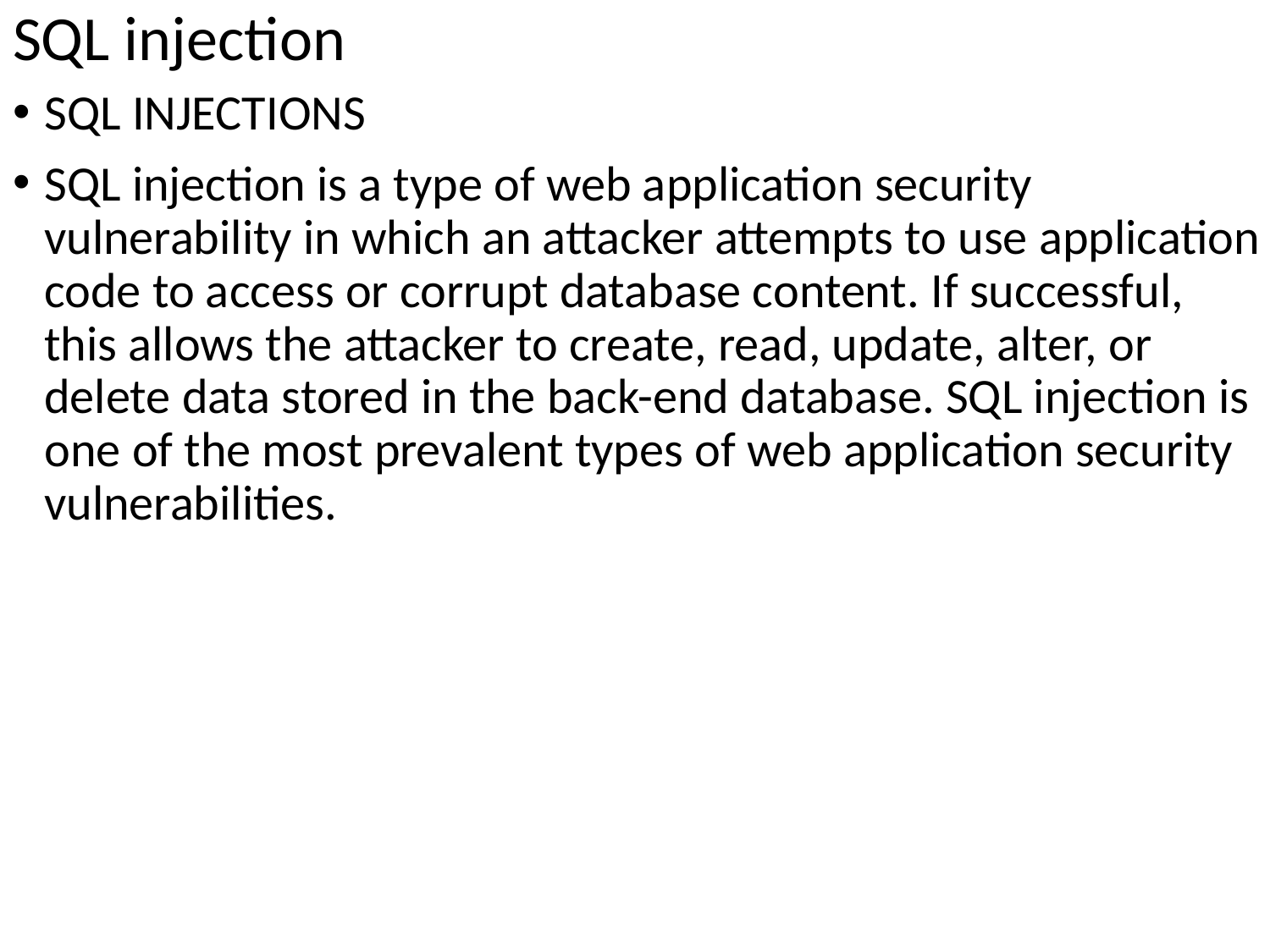

# SQL injection
SQL INJECTIONS
SQL injection is a type of web application security vulnerability in which an attacker attempts to use application code to access or corrupt database content. If successful, this allows the attacker to create, read, update, alter, or delete data stored in the back-end database. SQL injection is one of the most prevalent types of web application security vulnerabilities.